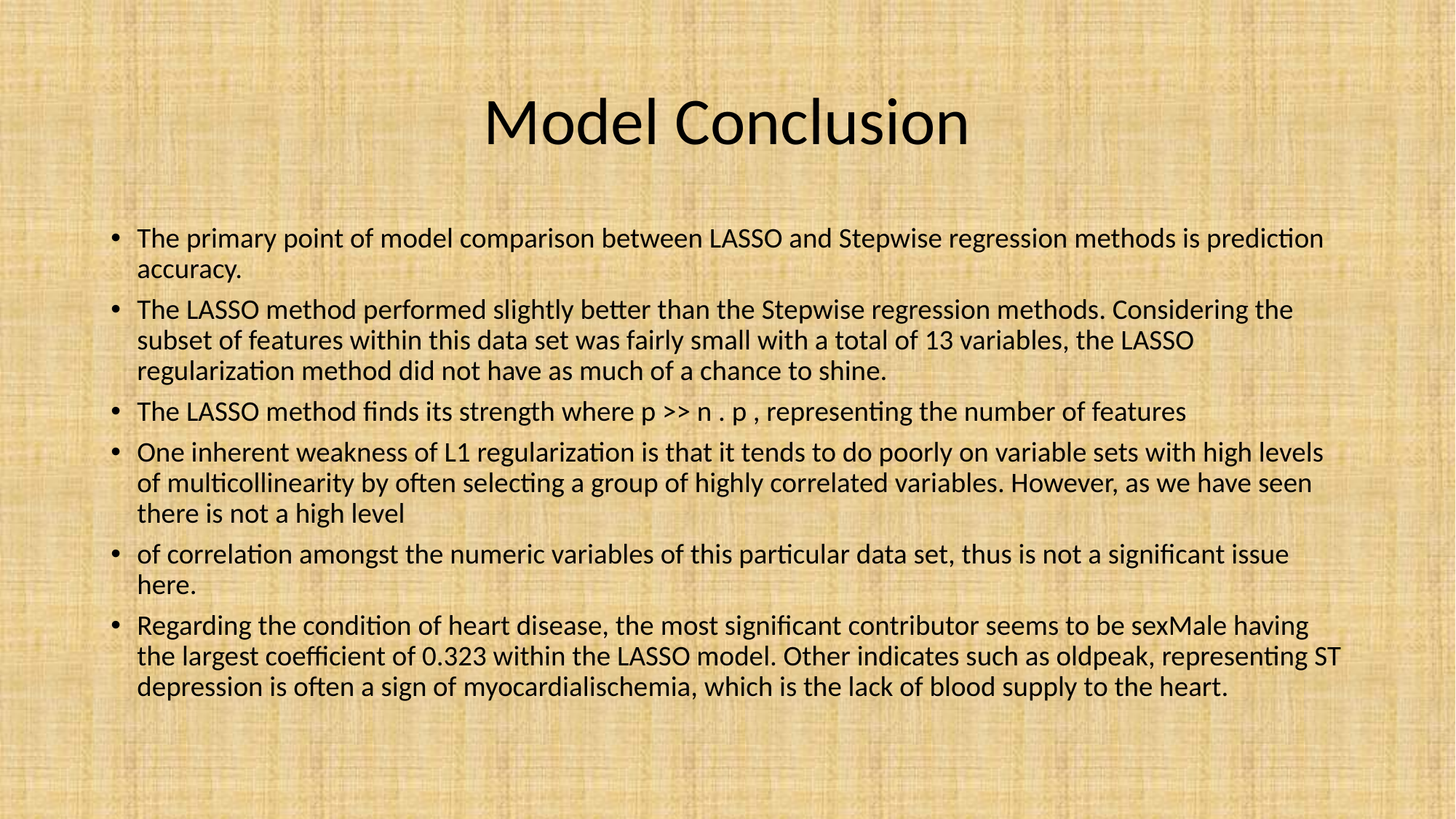

# Model Conclusion
The primary point of model comparison between LASSO and Stepwise regression methods is prediction accuracy.
The LASSO method performed slightly better than the Stepwise regression methods. Considering the subset of features within this data set was fairly small with a total of 13 variables, the LASSO regularization method did not have as much of a chance to shine.
The LASSO method finds its strength where p >> n . p , representing the number of features
One inherent weakness of L1 regularization is that it tends to do poorly on variable sets with high levels of multicollinearity by often selecting a group of highly correlated variables. However, as we have seen there is not a high level
of correlation amongst the numeric variables of this particular data set, thus is not a significant issue here.
Regarding the condition of heart disease, the most significant contributor seems to be sexMale having the largest coefficient of 0.323 within the LASSO model. Other indicates such as oldpeak, representing ST depression is often a sign of myocardialischemia, which is the lack of blood supply to the heart.